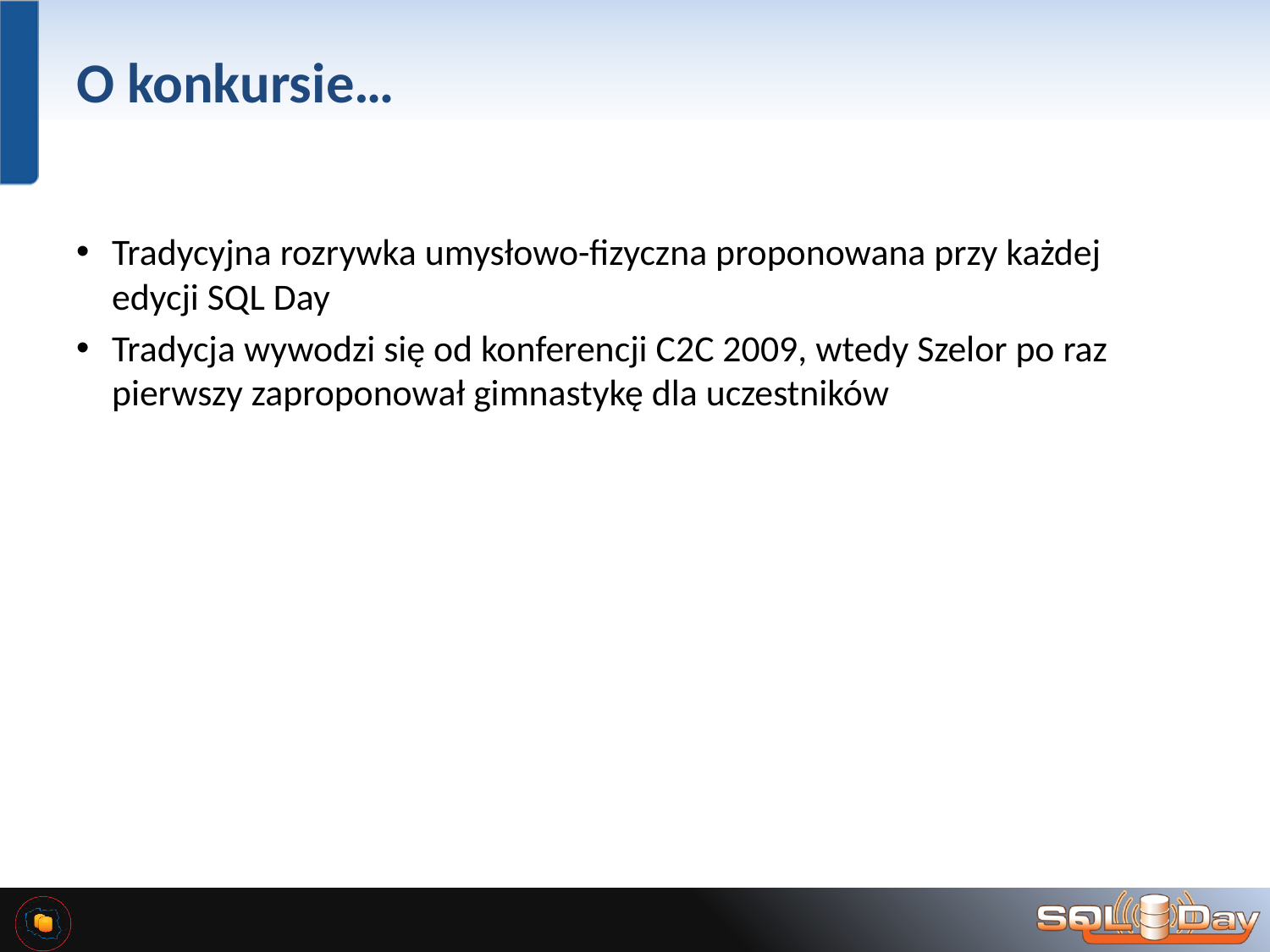

# O konkursie…
Tradycyjna rozrywka umysłowo-fizyczna proponowana przy każdej edycji SQL Day
Tradycja wywodzi się od konferencji C2C 2009, wtedy Szelor po raz pierwszy zaproponował gimnastykę dla uczestników